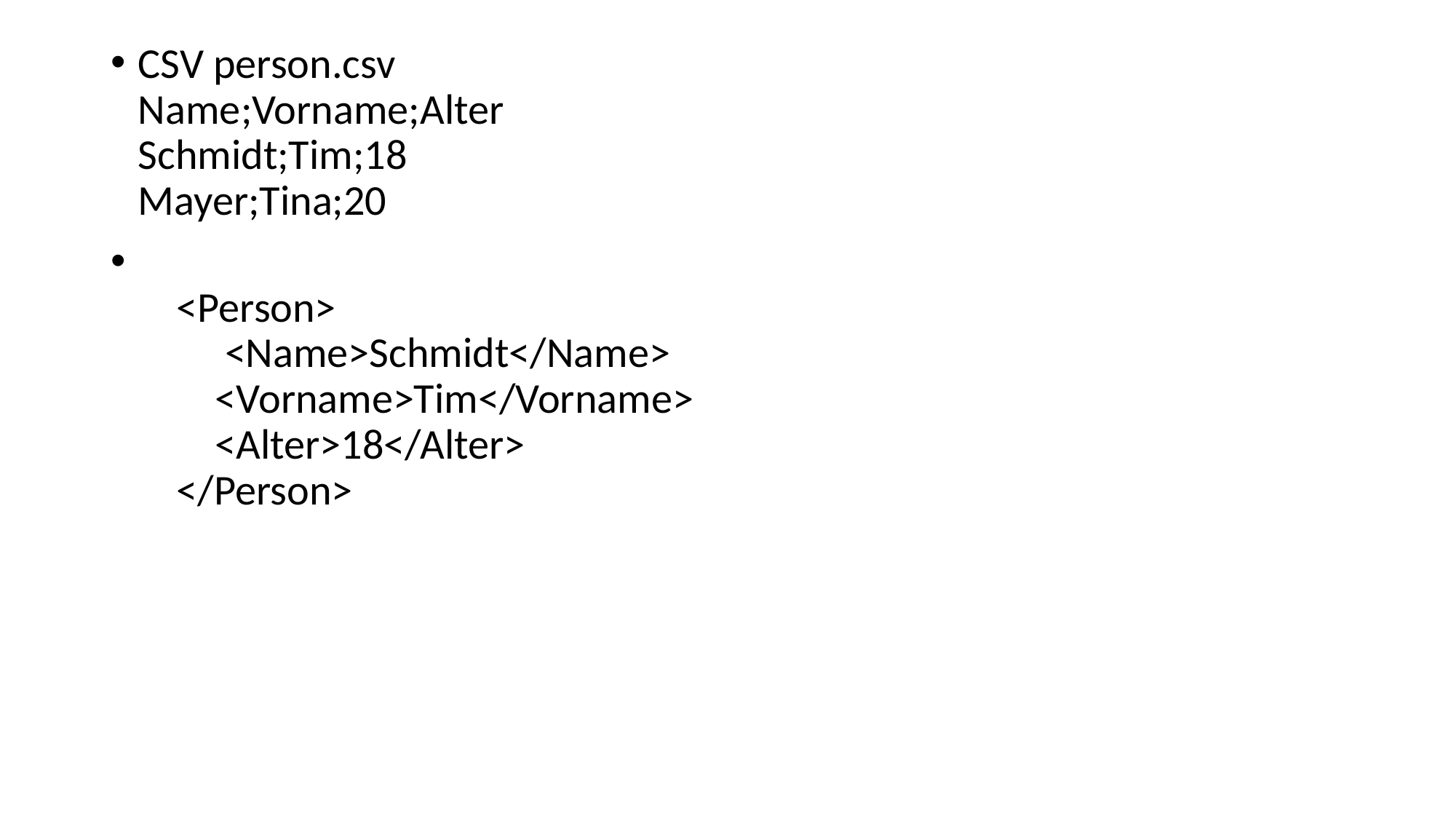

CSV person.csv
Name;Vorname;Alter
Schmidt;Tim;18
Mayer;Tina;20
    <Person>
         <Name>Schmidt</Name>
        <Vorname>Tim</Vorname>
        <Alter>18</Alter>
    </Person>